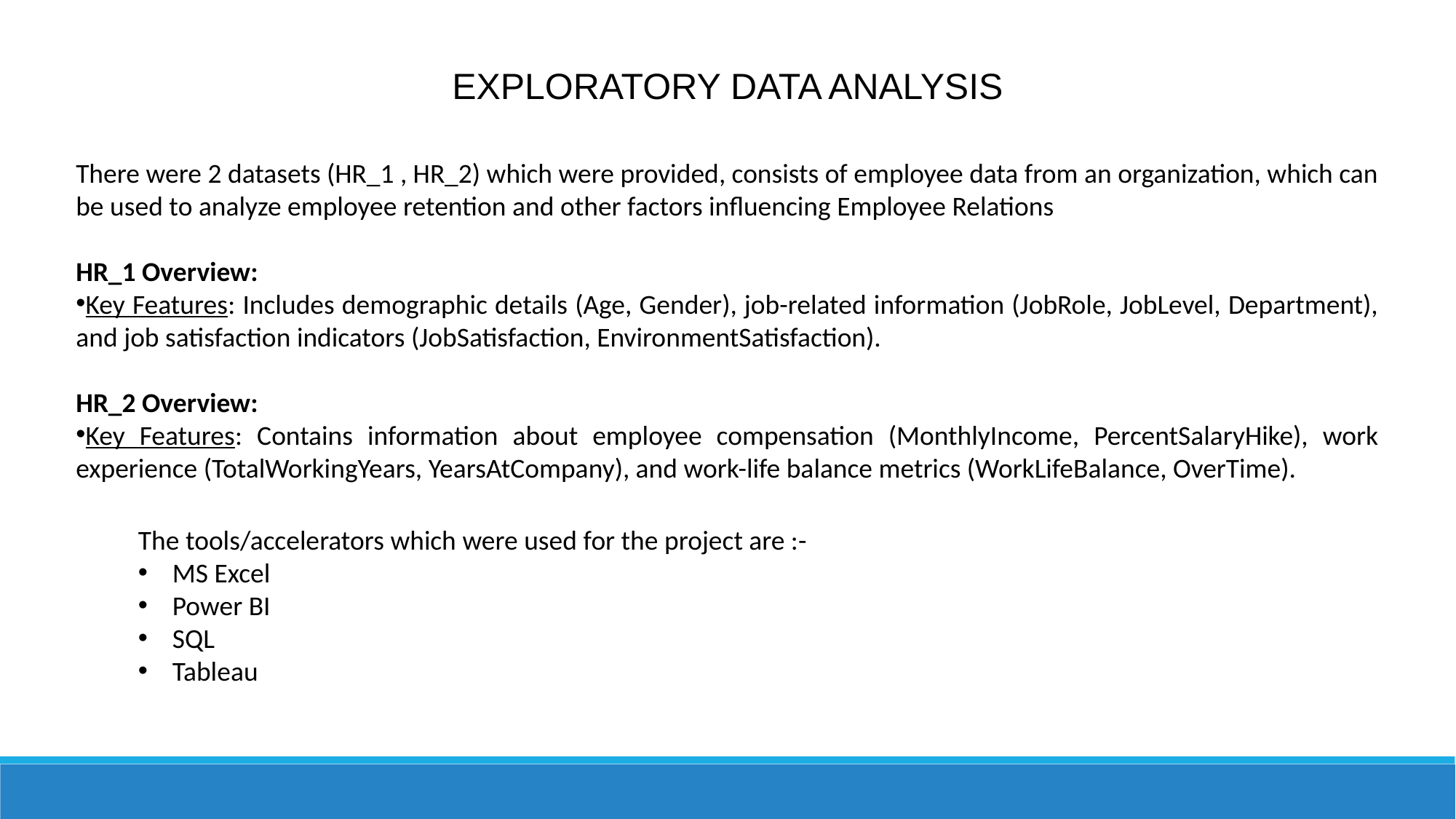

EXPLORATORY DATA ANALYSIS
There were 2 datasets (HR_1 , HR_2) which were provided, consists of employee data from an organization, which can be used to analyze employee retention and other factors influencing Employee Relations

HR_1 Overview:
Key Features: Includes demographic details (Age, Gender), job-related information (JobRole, JobLevel, Department), and job satisfaction indicators (JobSatisfaction, EnvironmentSatisfaction).

HR_2 Overview:
Key Features: Contains information about employee compensation (MonthlyIncome, PercentSalaryHike), work experience (TotalWorkingYears, YearsAtCompany), and work-life balance metrics (WorkLifeBalance, OverTime).
The tools/accelerators which were used for the project are :-
MS Excel
Power BI
SQL
Tableau